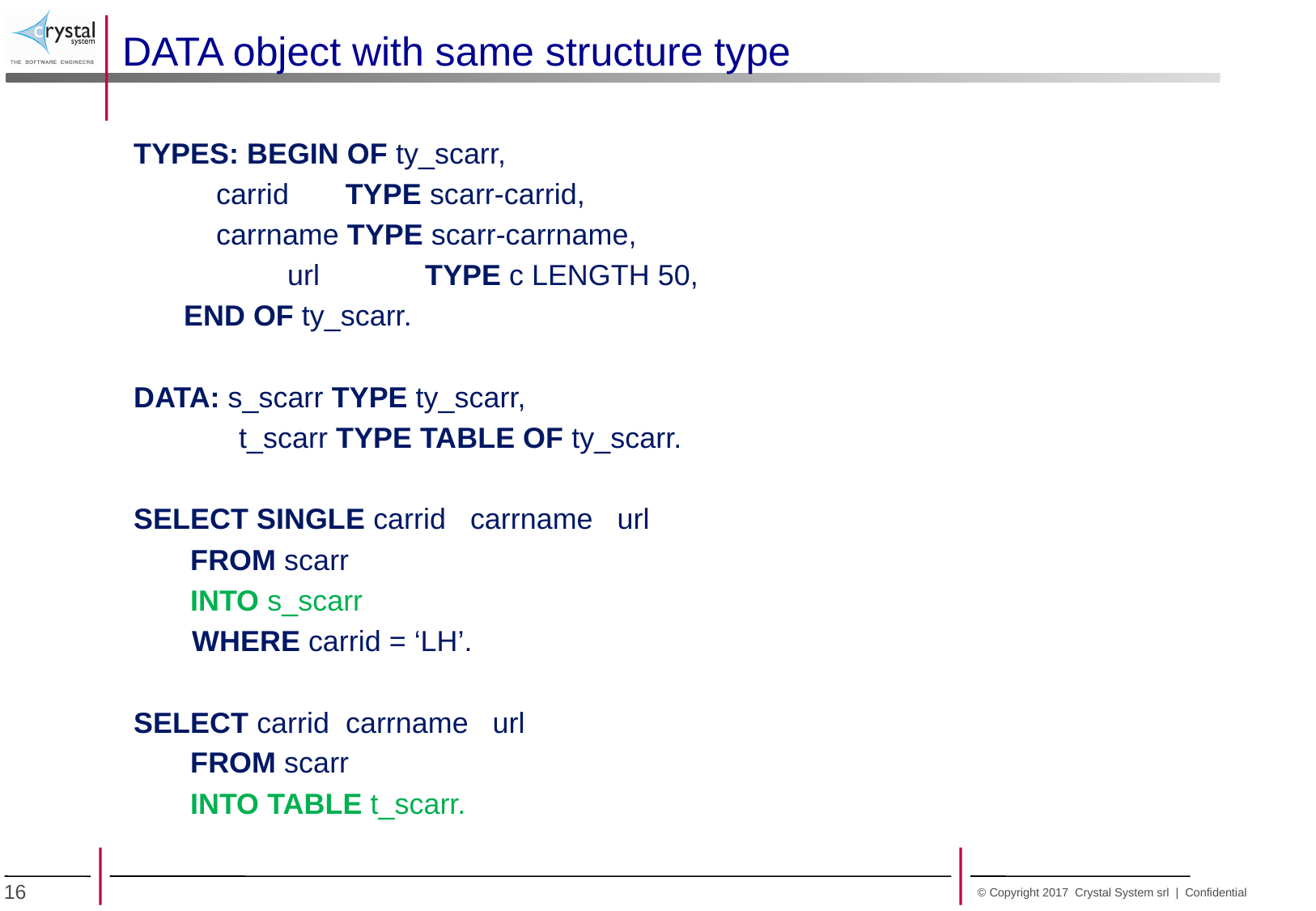

DATA object with same structure type
TYPES: BEGIN OF ty_scarr,
		      carrid       TYPE scarr-carrid,
		      carrname TYPE scarr-carrname,
                   url             TYPE c LENGTH 50,
		  END OF ty_scarr.

DATA: s_scarr TYPE ty_scarr,
             t_scarr TYPE TABLE OF ty_scarr.

SELECT SINGLE carrid   carrname   url
       FROM scarr
       INTO s_scarr
	   WHERE carrid = ‘LH’.

SELECT carrid  carrname   url
       FROM scarr
       INTO TABLE t_scarr.